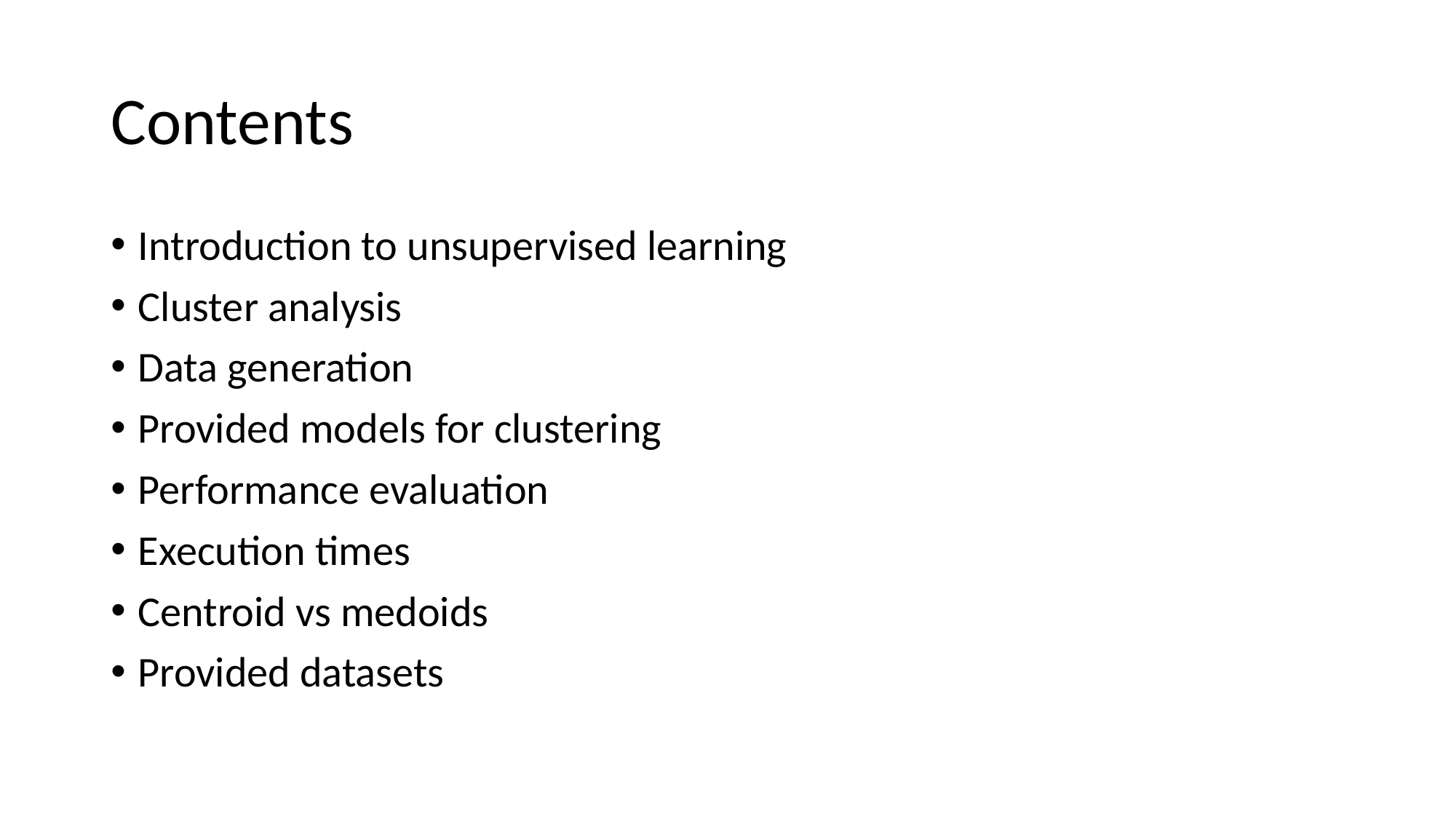

# Contents
Introduction to unsupervised learning
Cluster analysis
Data generation
Provided models for clustering
Performance evaluation
Execution times
Centroid vs medoids
Provided datasets